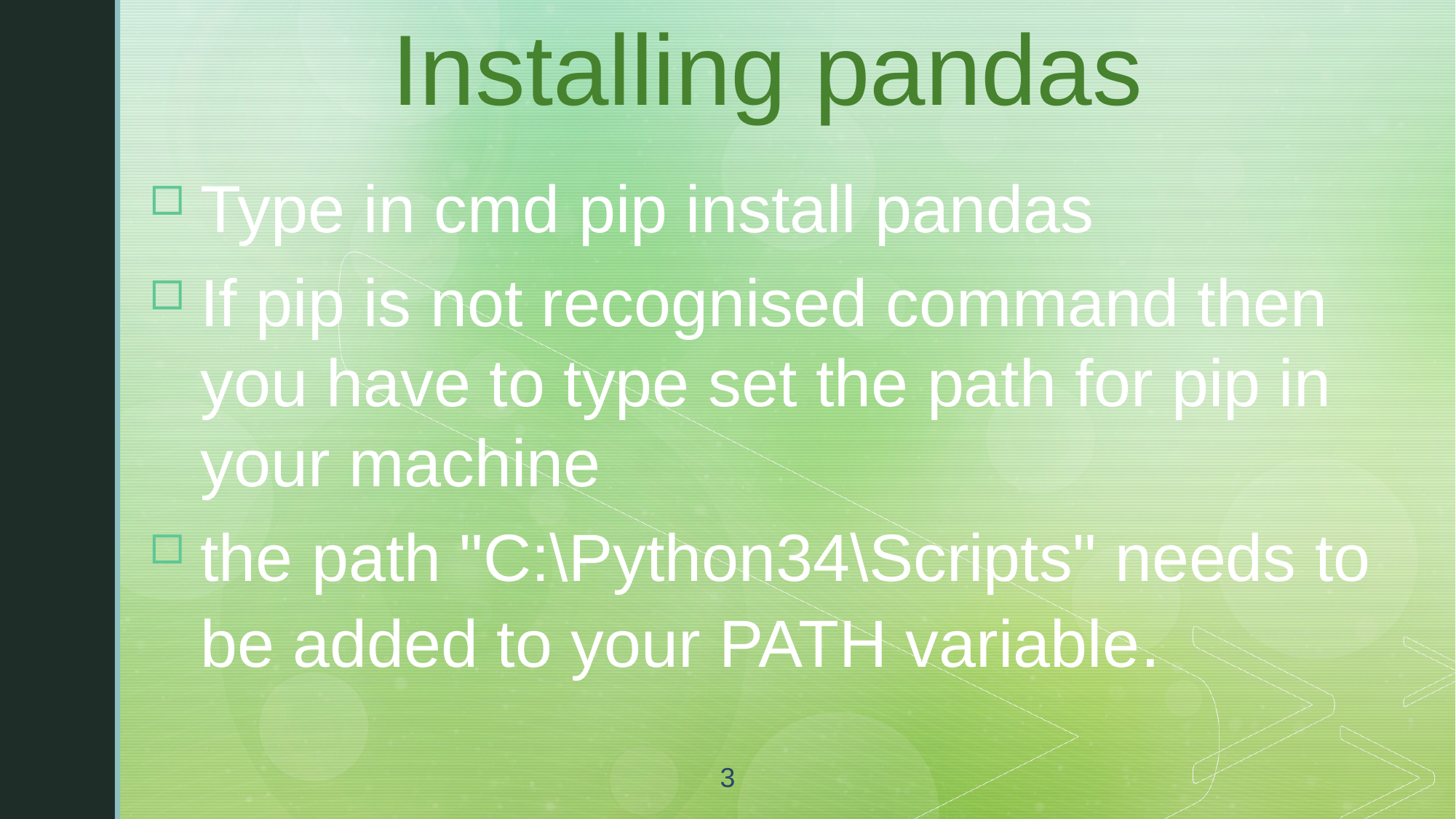

Installing pandas
Type in cmd pip install pandas
If pip is not recognised command then you have to type set the path for pip in your machine
the path "C:\Python34\Scripts" needs to be added to your PATH variable.

3